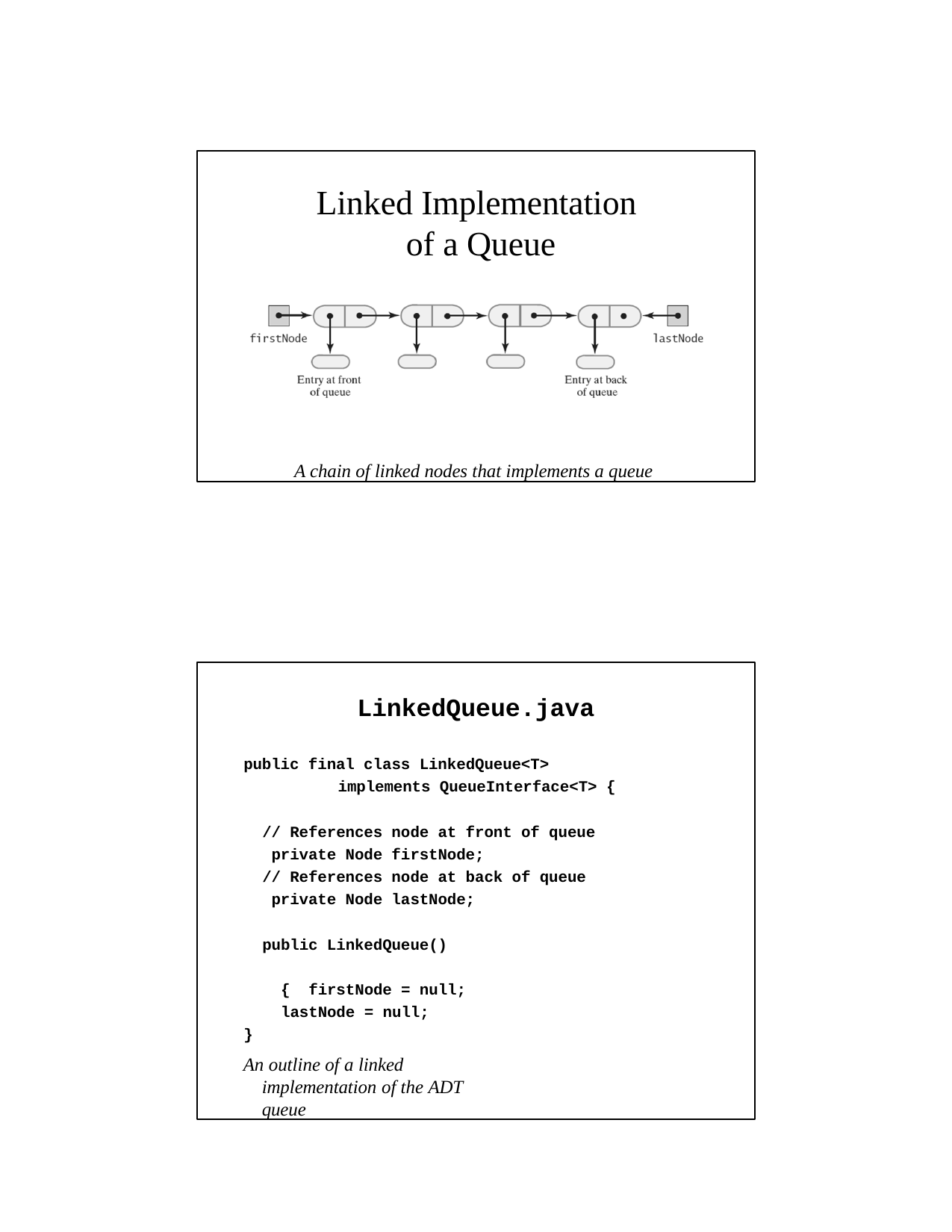

Linked Implementation  of a Queue

A chain of linked nodes that implements a queue

LinkedQueue.java

public final class LinkedQueue<T>
implements QueueInterface<T> {

// References node at front of queue  private Node firstNode;
// References node at back of queue  private Node lastNode;

public LinkedQueue()	{  firstNode = null;  lastNode = null;
}
An outline of a linked implementation of the ADT queue